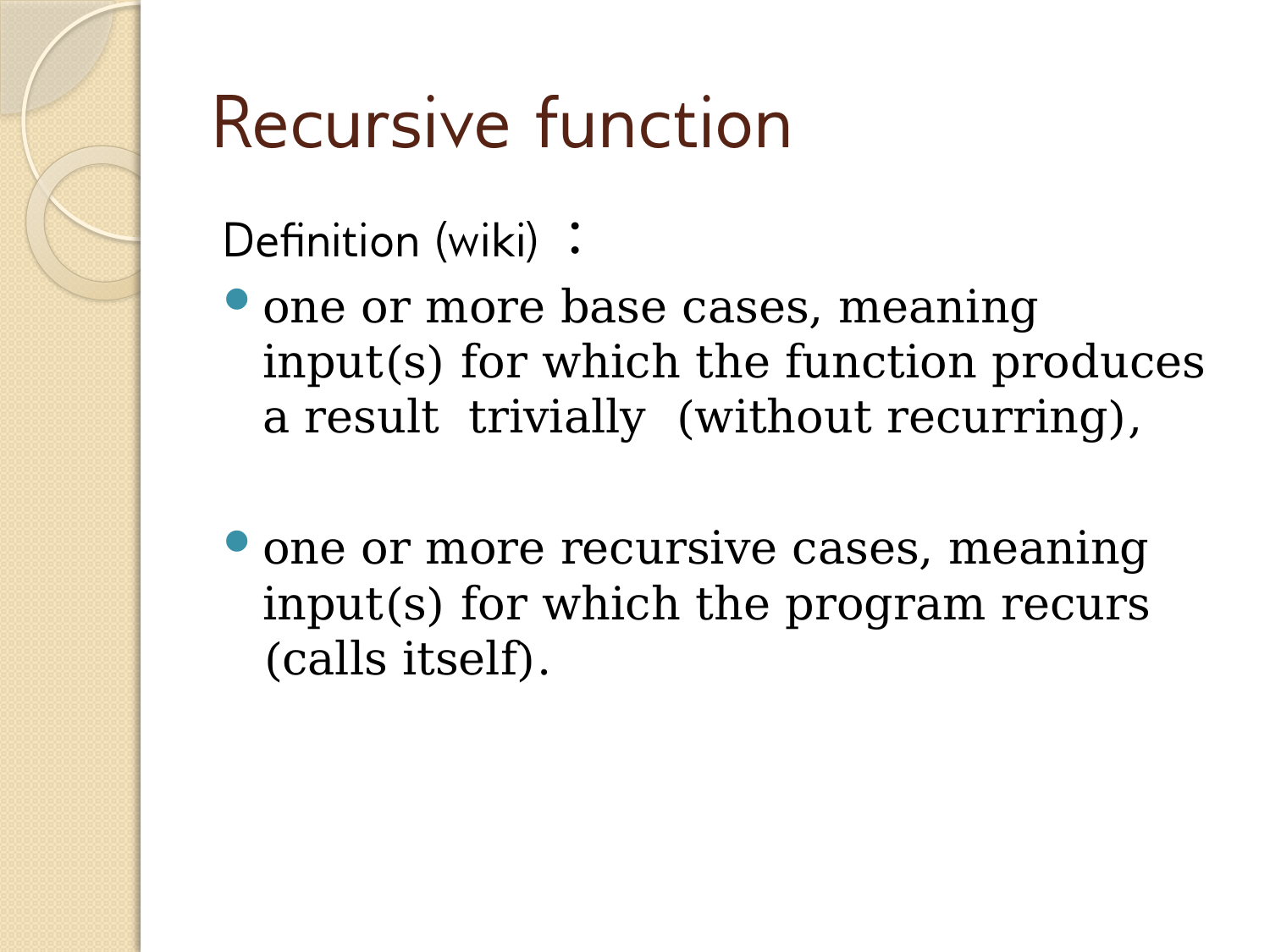

# Recursive function
Definition (wiki)：
one or more base cases, meaning input(s) for which the function produces a result  trivially  (without recurring),

one or more recursive cases, meaning input(s) for which the program recurs (calls itself).